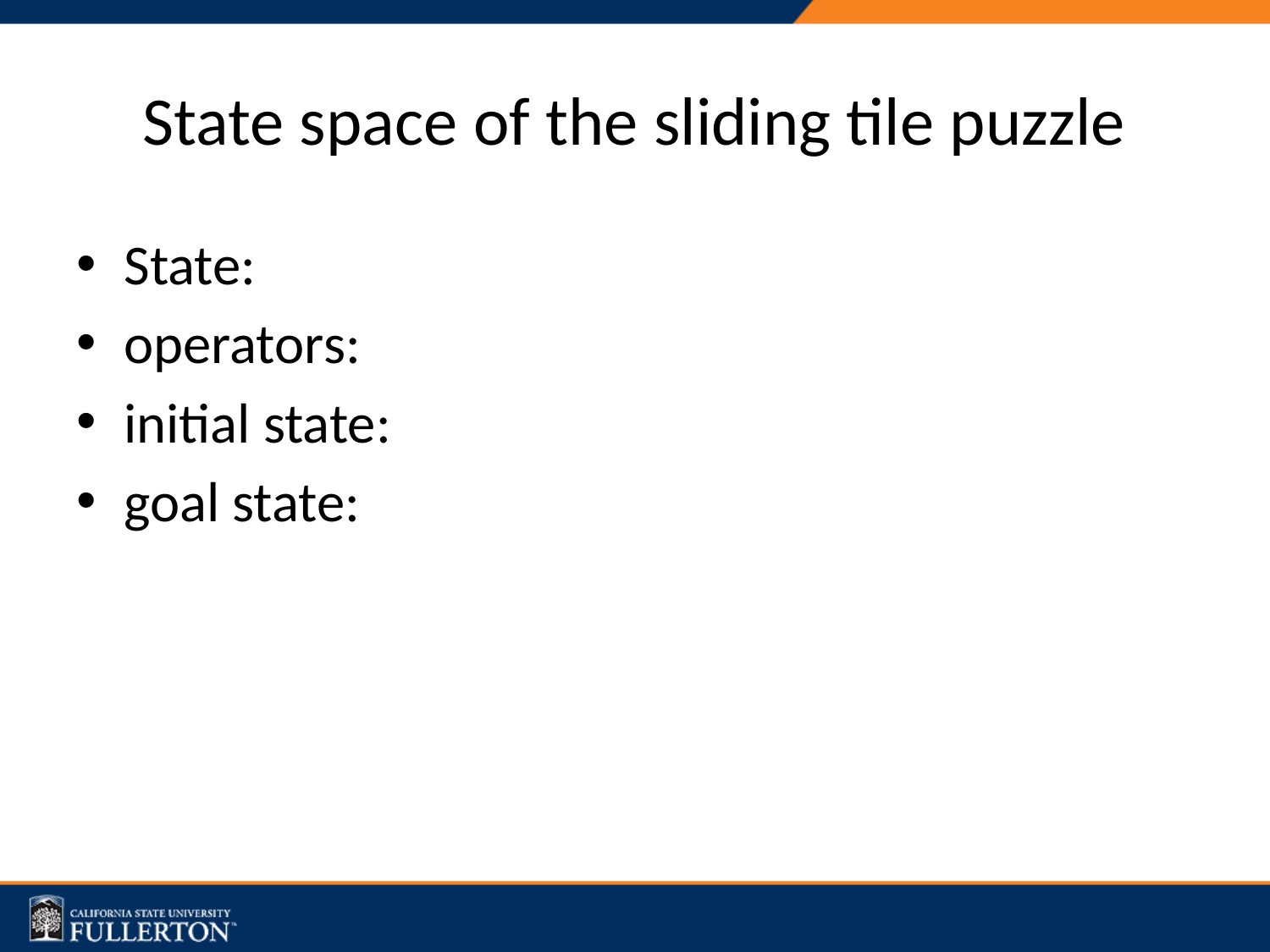

# State space of the sliding tile puzzle
State:
operators:
initial state:
goal state: